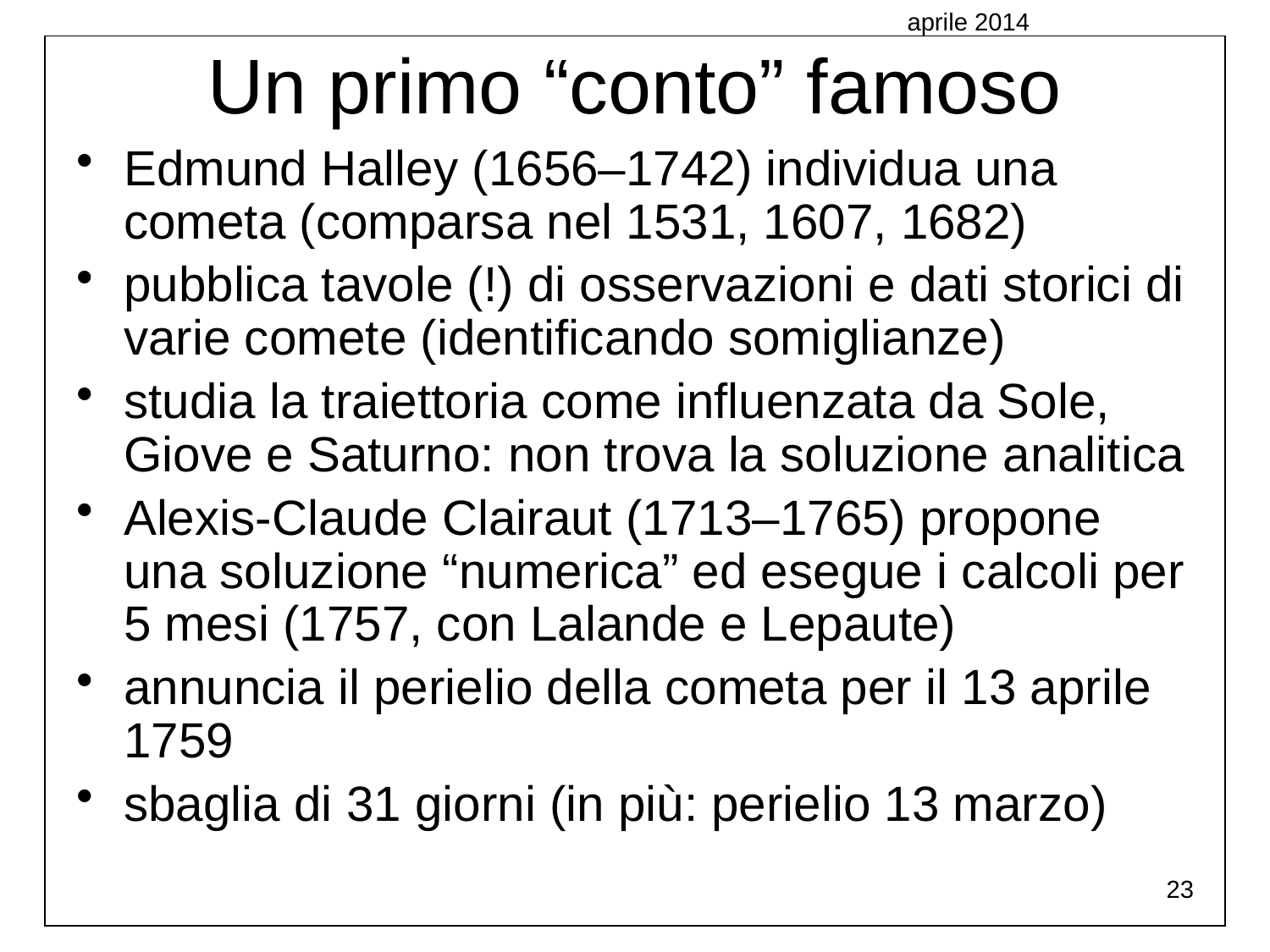

aprile 2014

Un primo “conto” famoso
Edmund Halley (1656–1742) individua una cometa (comparsa nel 1531, 1607, 1682)
pubblica tavole (!) di osservazioni e dati storici di varie comete (identificando somiglianze)
studia la traiettoria come influenzata da Sole, Giove e Saturno: non trova la soluzione analitica
Alexis-Claude Clairaut (1713–1765) propone una soluzione “numerica” ed esegue i calcoli per 5 mesi (1757, con Lalande e Lepaute)
annuncia il perielio della cometa per il 13 aprile 1759
sbaglia di 31 giorni (in più: perielio 13 marzo)
23